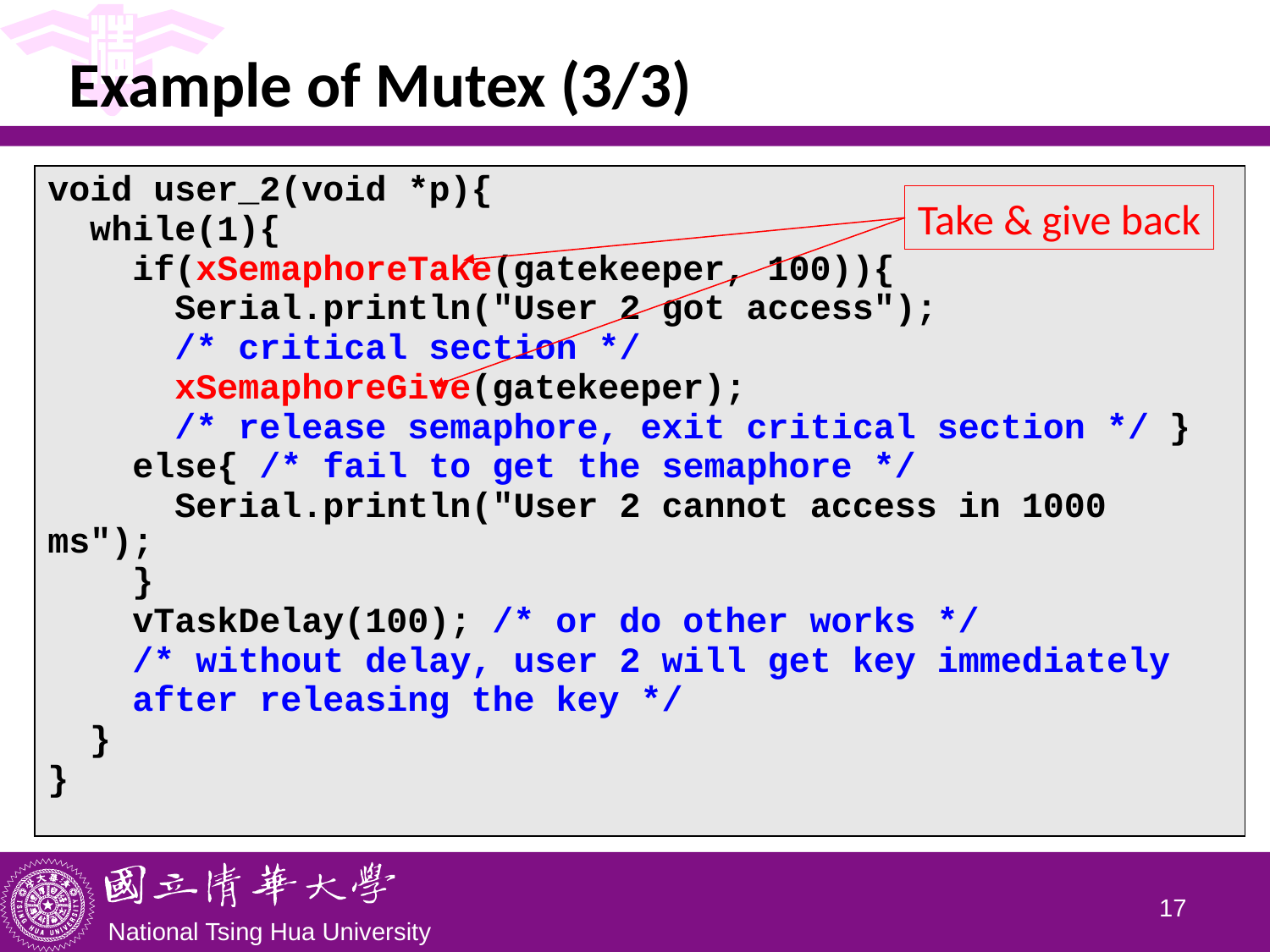

# Example of Mutex (3/3)
| void user\_2(void \*p){ while(1){ if(xSemaphoreTake(gatekeeper, 100)){ Serial.println("User 2 got access"); /\* critical section \*/ xSemaphoreGive(gatekeeper); /\* release semaphore, exit critical section \*/ } else{ /\* fail to get the semaphore \*/ Serial.println("User 2 cannot access in 1000 ms"); } vTaskDelay(100); /\* or do other works \*/ /\* without delay, user 2 will get key immediately after releasing the key \*/ } } |
| --- |
Take & give back
17